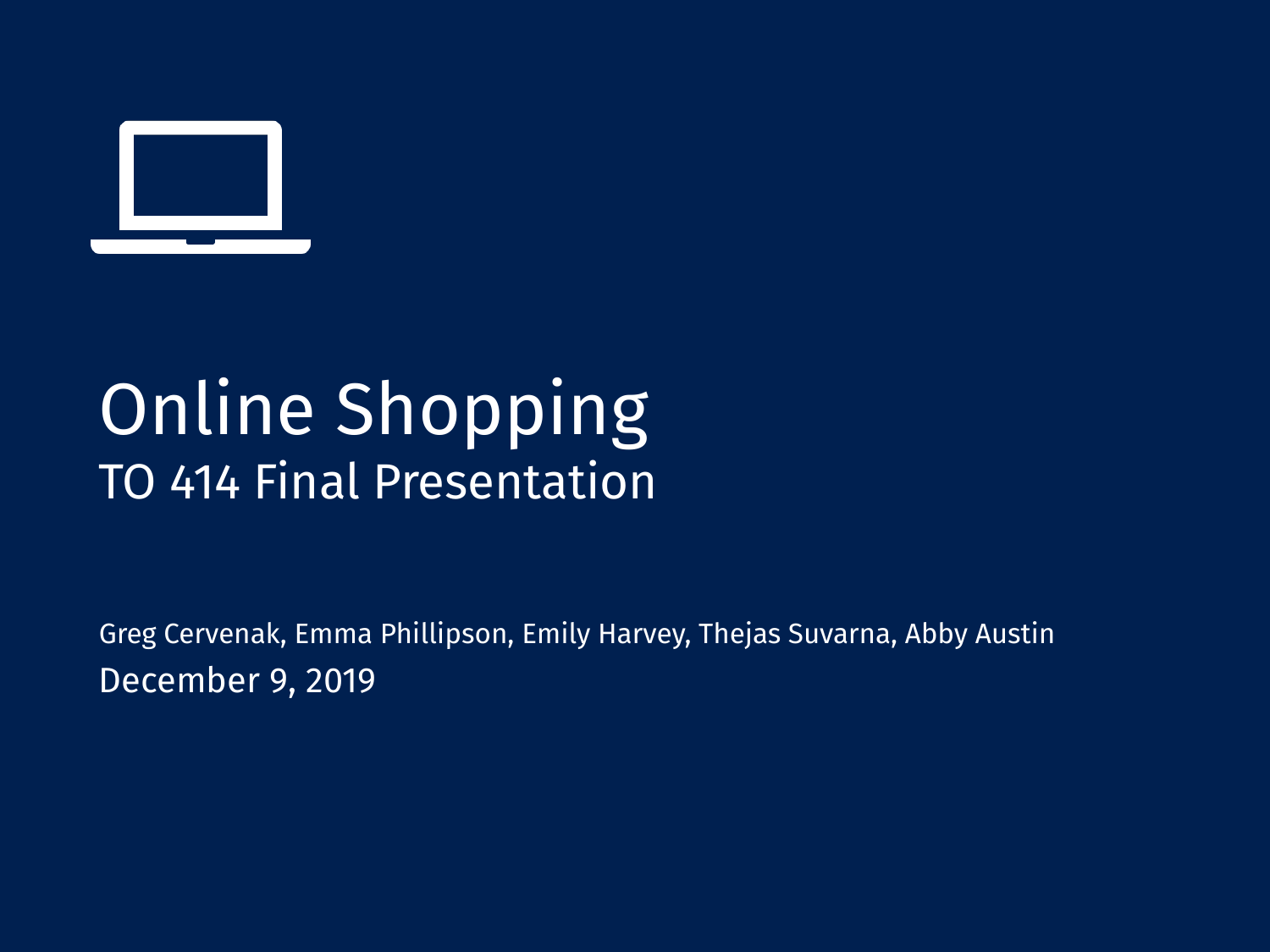

Online Shopping
TO 414 Final Presentation
Greg Cervenak, Emma Phillipson, Emily Harvey, Thejas Suvarna, Abby Austin